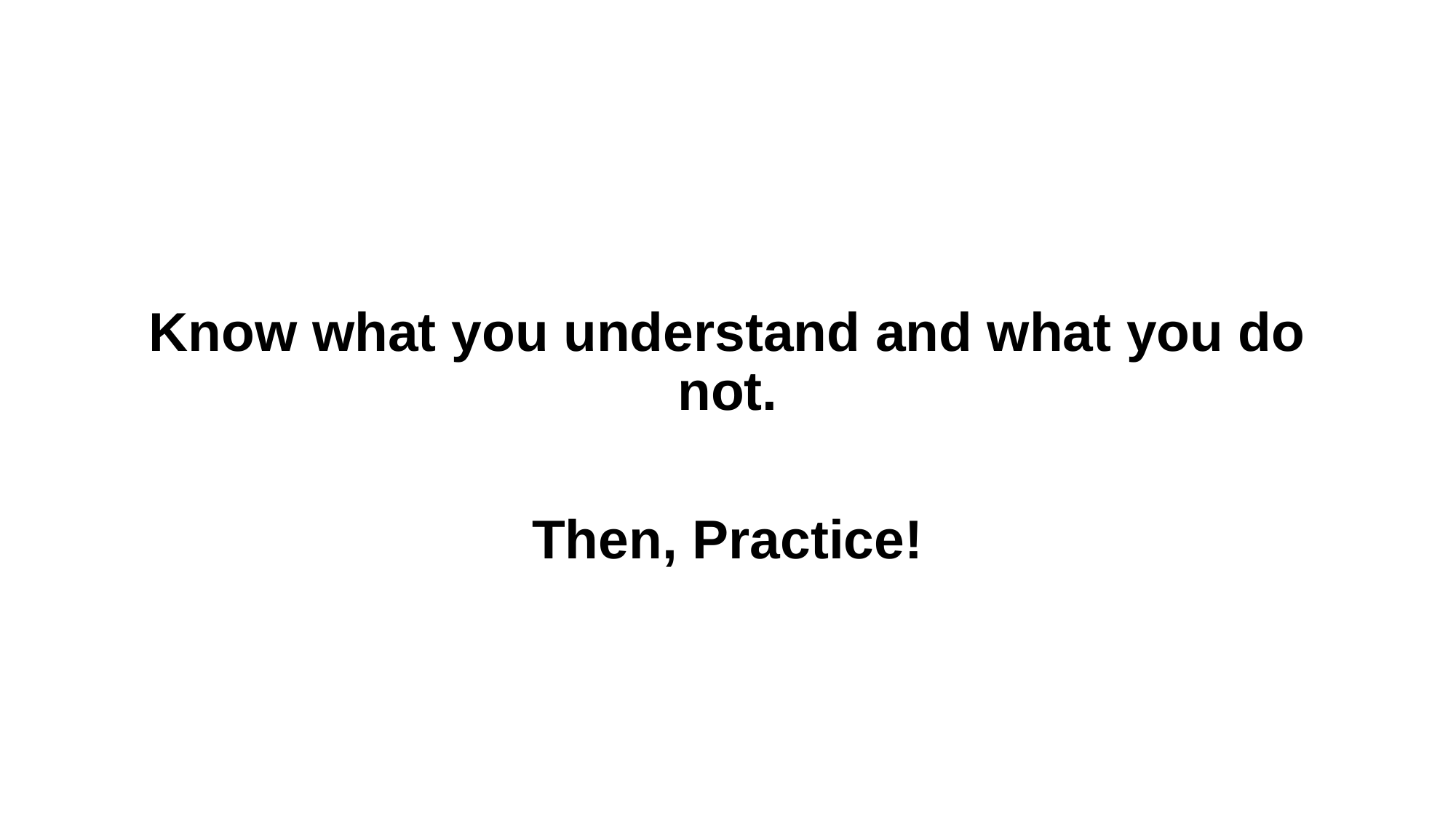

Know what you understand and what you do not.

Then, Practice!